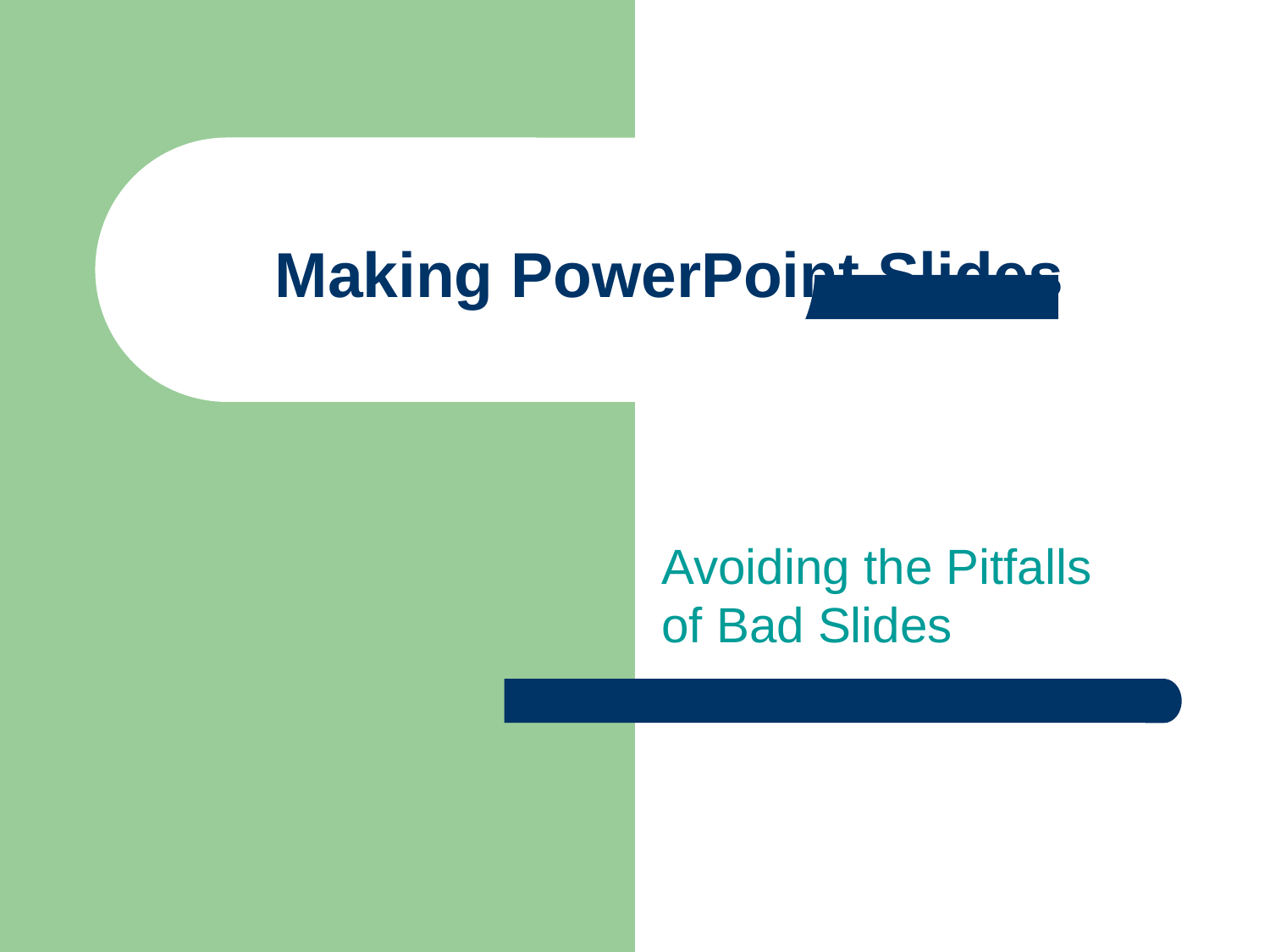

Making PowerPoint Slides
Avoiding the Pitfalls of Bad Slides